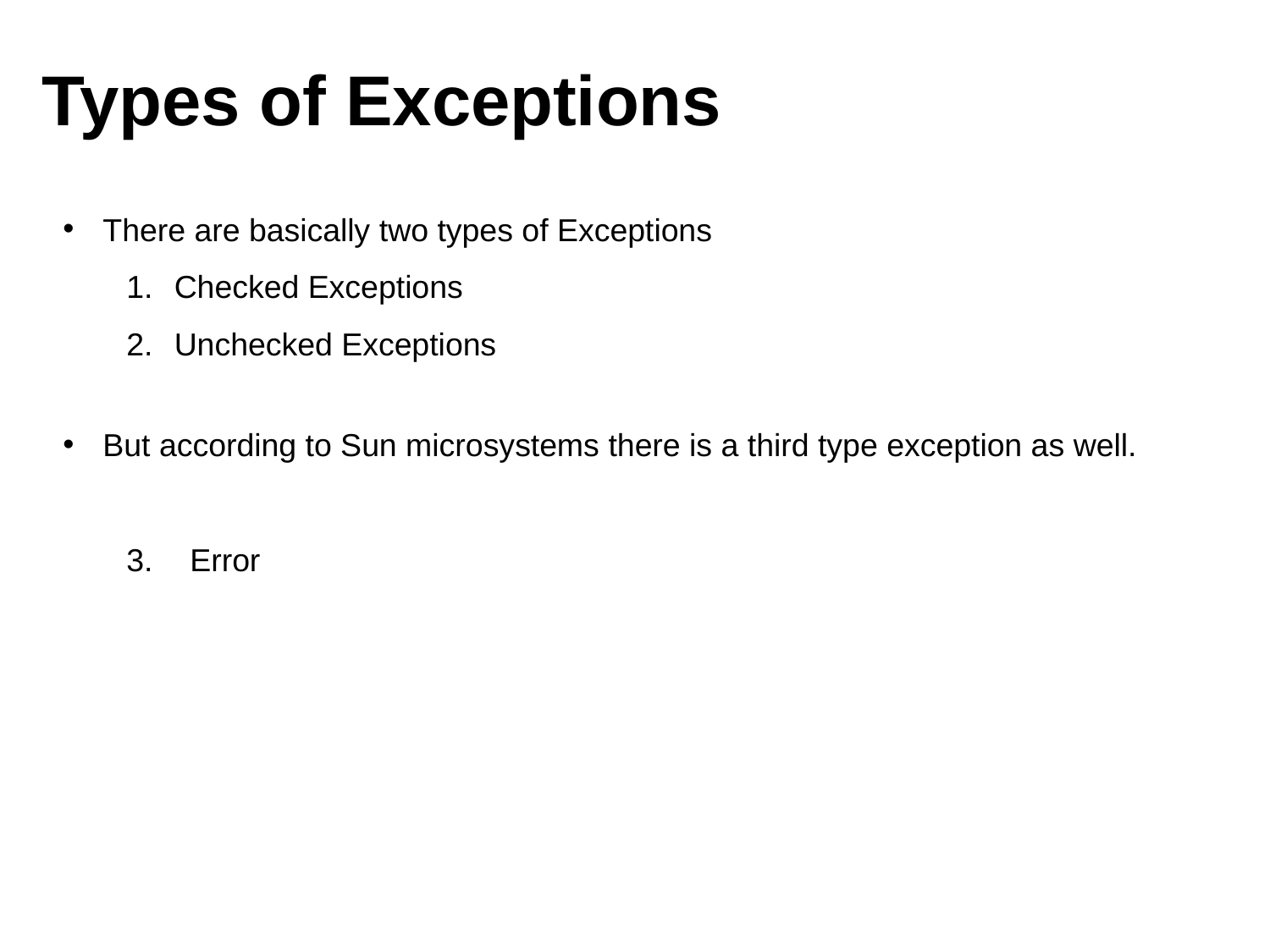

# Types of Exceptions
There are basically two types of Exceptions
Checked Exceptions
Unchecked Exceptions

But according to Sun microsystems there is a third type exception as well.

Error